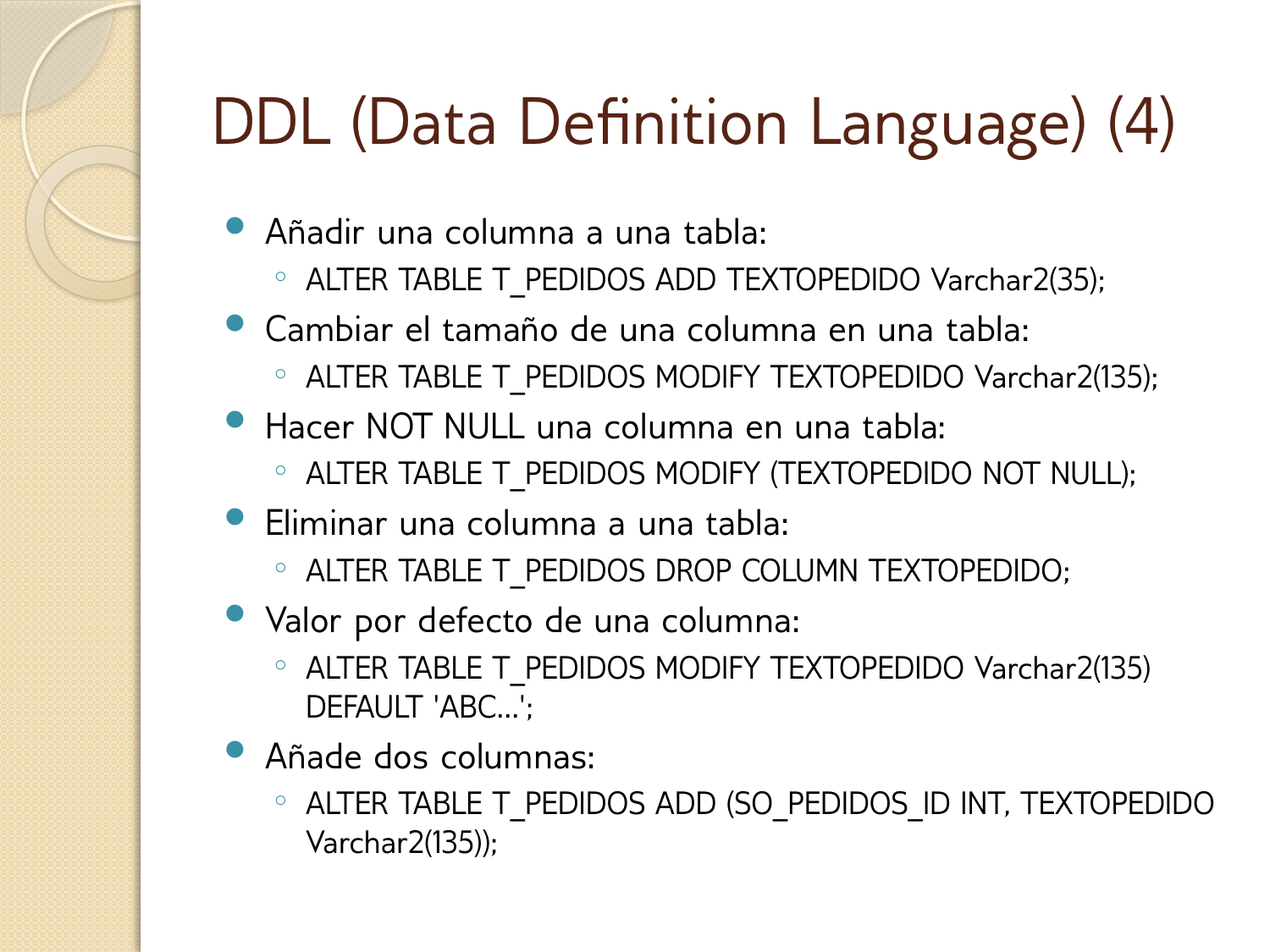

# DDL (Data Definition Language) (4)
Añadir una columna a una tabla:
ALTER TABLE T_PEDIDOS ADD TEXTOPEDIDO Varchar2(35);
Cambiar el tamaño de una columna en una tabla:
ALTER TABLE T_PEDIDOS MODIFY TEXTOPEDIDO Varchar2(135);
Hacer NOT NULL una columna en una tabla:
ALTER TABLE T_PEDIDOS MODIFY (TEXTOPEDIDO NOT NULL);
Eliminar una columna a una tabla:
ALTER TABLE T_PEDIDOS DROP COLUMN TEXTOPEDIDO;
Valor por defecto de una columna:
ALTER TABLE T_PEDIDOS MODIFY TEXTOPEDIDO Varchar2(135) DEFAULT 'ABC...';
Añade dos columnas:
ALTER TABLE T_PEDIDOS ADD (SO_PEDIDOS_ID INT, TEXTOPEDIDO Varchar2(135));